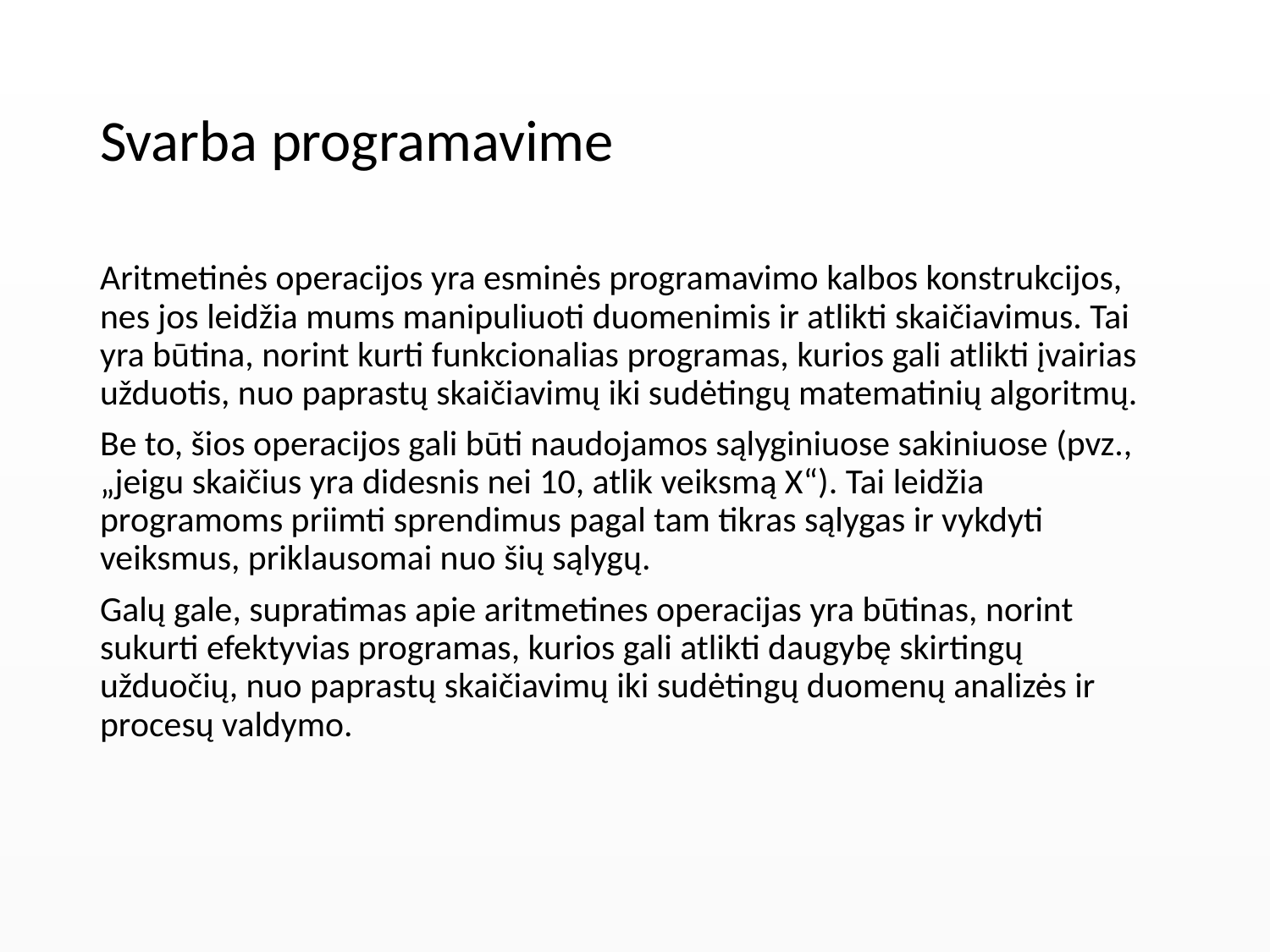

# Svarba programavime
Aritmetinės operacijos yra esminės programavimo kalbos konstrukcijos, nes jos leidžia mums manipuliuoti duomenimis ir atlikti skaičiavimus. Tai yra būtina, norint kurti funkcionalias programas, kurios gali atlikti įvairias užduotis, nuo paprastų skaičiavimų iki sudėtingų matematinių algoritmų.
Be to, šios operacijos gali būti naudojamos sąlyginiuose sakiniuose (pvz., „jeigu skaičius yra didesnis nei 10, atlik veiksmą X“). Tai leidžia programoms priimti sprendimus pagal tam tikras sąlygas ir vykdyti veiksmus, priklausomai nuo šių sąlygų.
Galų gale, supratimas apie aritmetines operacijas yra būtinas, norint sukurti efektyvias programas, kurios gali atlikti daugybę skirtingų užduočių, nuo paprastų skaičiavimų iki sudėtingų duomenų analizės ir procesų valdymo.